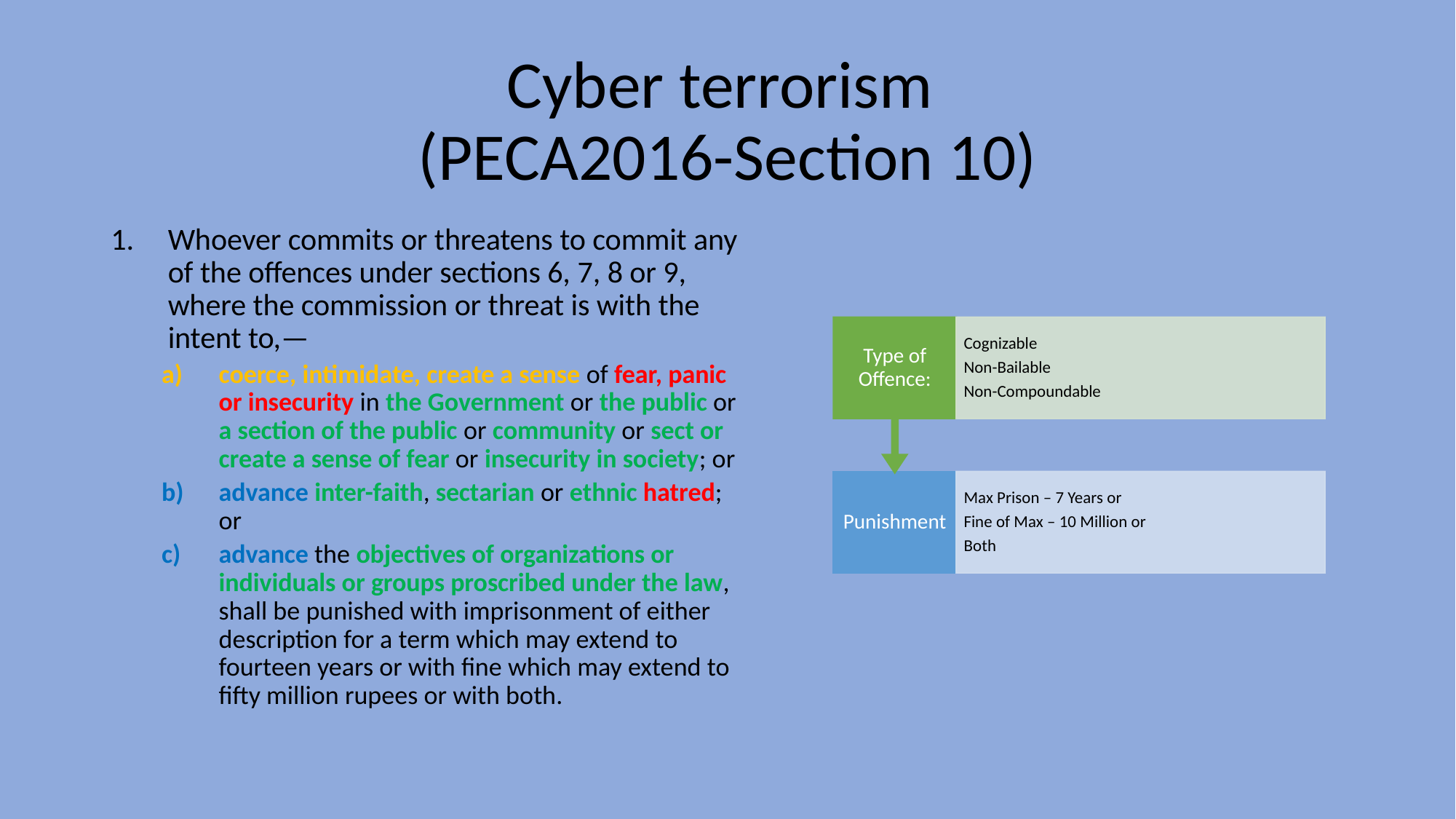

# Cyber terrorism (PECA2016-Section 10)
Whoever commits or threatens to commit any of the offences under sections 6, 7, 8 or 9, where the commission or threat is with the intent to,—
coerce, intimidate, create a sense of fear, panic or insecurity in the Government or the public or a section of the public or community or sect or create a sense of fear or insecurity in society; or
advance inter-faith, sectarian or ethnic hatred; or
advance the objectives of organizations or individuals or groups proscribed under the law, shall be punished with imprisonment of either description for a term which may extend to fourteen years or with fine which may extend to fifty million rupees or with both.

Punishment
Max Prison – 7 Years or
Fine of Max – 10 Million or
Both
Type of Offence:
Cognizable
Non-Bailable
Non-Compoundable